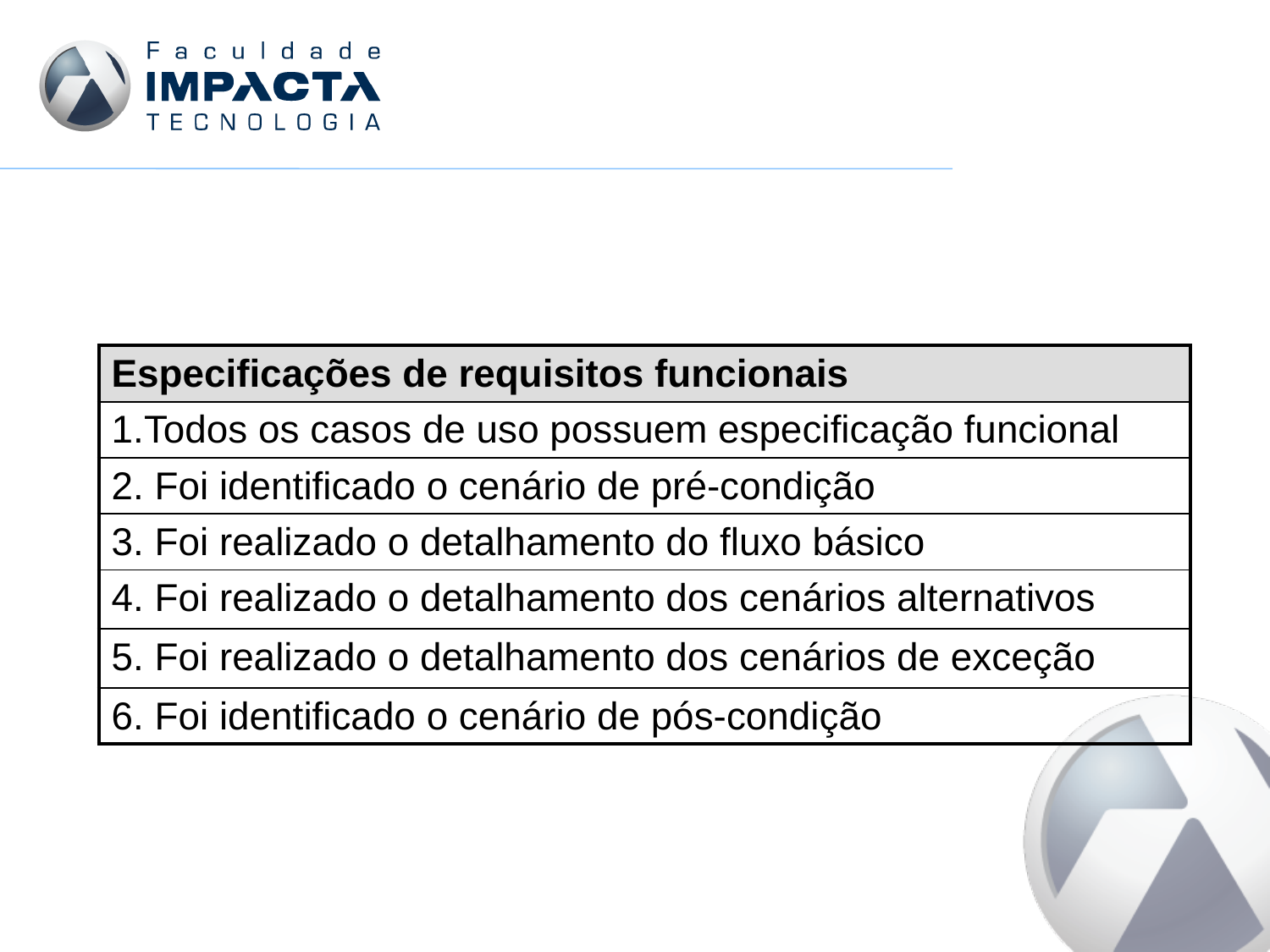

Exemplos de Critérios de Finalização
| Especificações de requisitos funcionais |
| --- |
| 1.Todos os casos de uso possuem especificação funcional |
| 2. Foi identificado o cenário de pré-condição |
| 3. Foi realizado o detalhamento do fluxo básico |
| 4. Foi realizado o detalhamento dos cenários alternativos |
| 5. Foi realizado o detalhamento dos cenários de exceção |
| 6. Foi identificado o cenário de pós-condição |